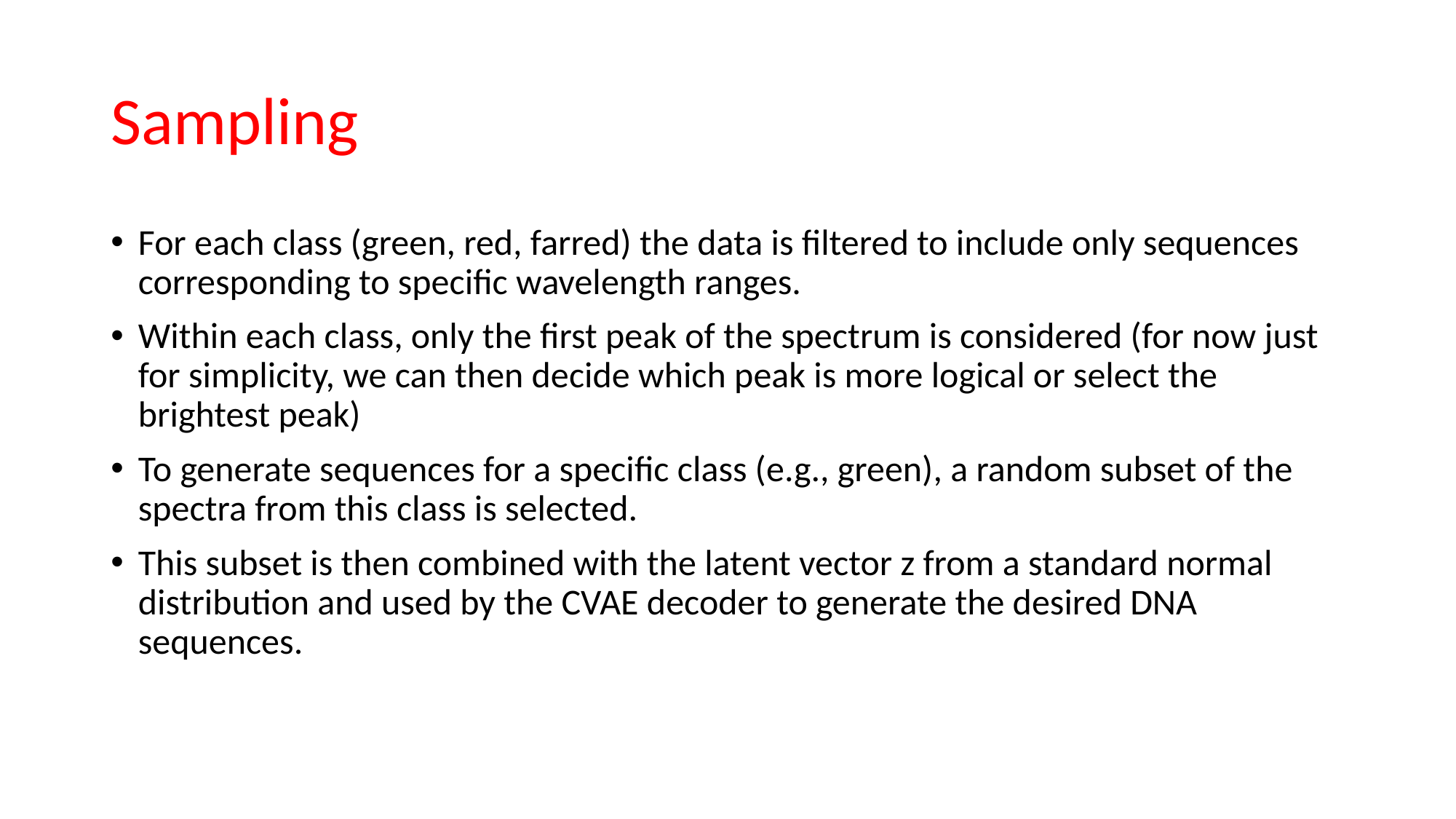

# Sampling
For each class (green, red, farred) the data is filtered to include only sequences corresponding to specific wavelength ranges.
Within each class, only the first peak of the spectrum is considered (for now just for simplicity, we can then decide which peak is more logical or select the brightest peak)
To generate sequences for a specific class (e.g., green), a random subset of the spectra from this class is selected.
This subset is then combined with the latent vector z from a standard normal distribution and used by the CVAE decoder to generate the desired DNA sequences.